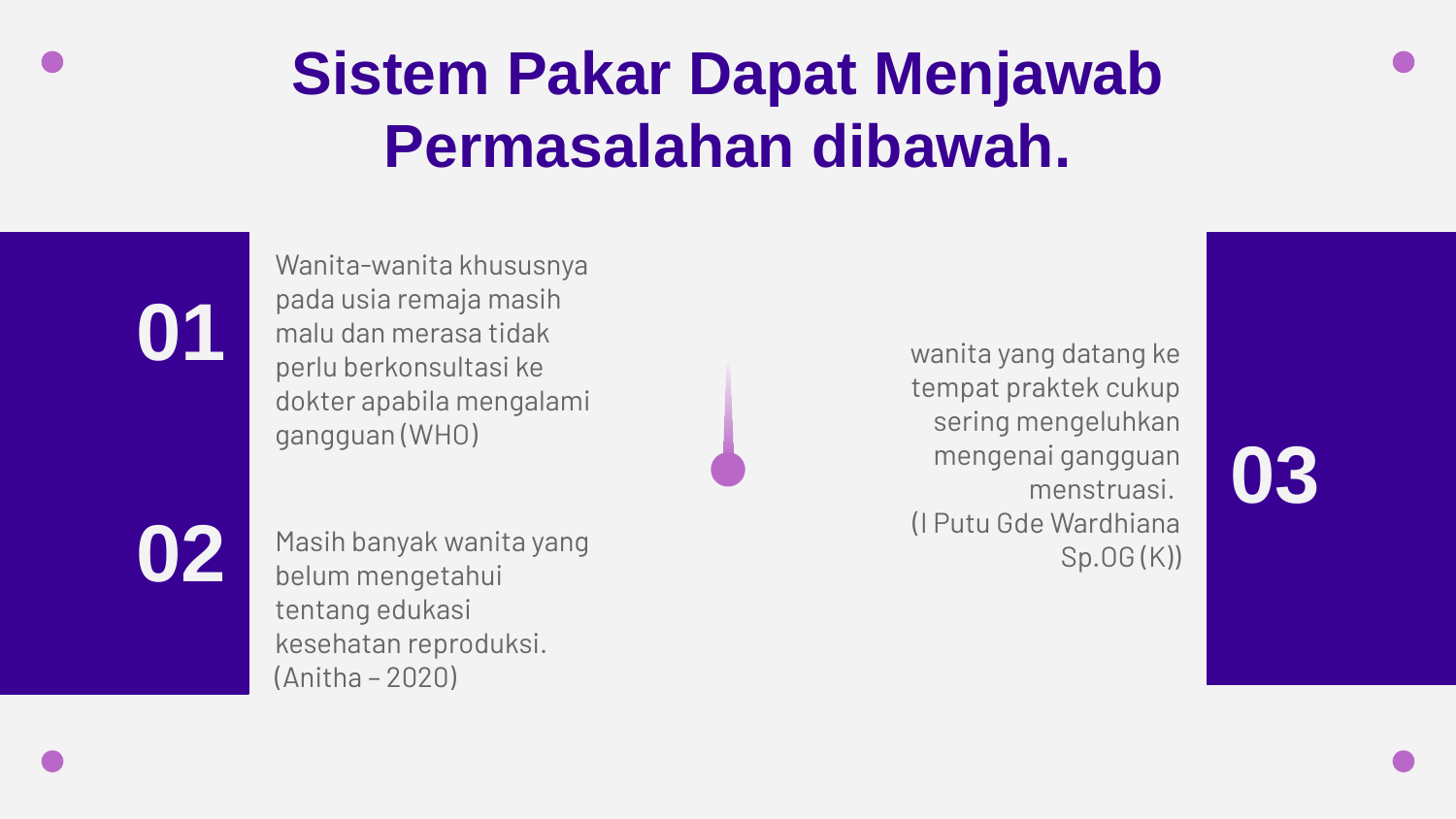

Sistem Pakar Dapat Menjawab Permasalahan dibawah.
Wanita-wanita khususnya pada usia remaja masih malu dan merasa tidak perlu berkonsultasi ke dokter apabila mengalami gangguan (WHO)

# 01
wanita yang datang ke tempat praktek cukup sering mengeluhkan mengenai gangguan menstruasi.
(I Putu Gde Wardhiana Sp.OG (K))

03
Masih banyak wanita yang belum mengetahui tentang edukasi kesehatan reproduksi. (Anitha – 2020)
02